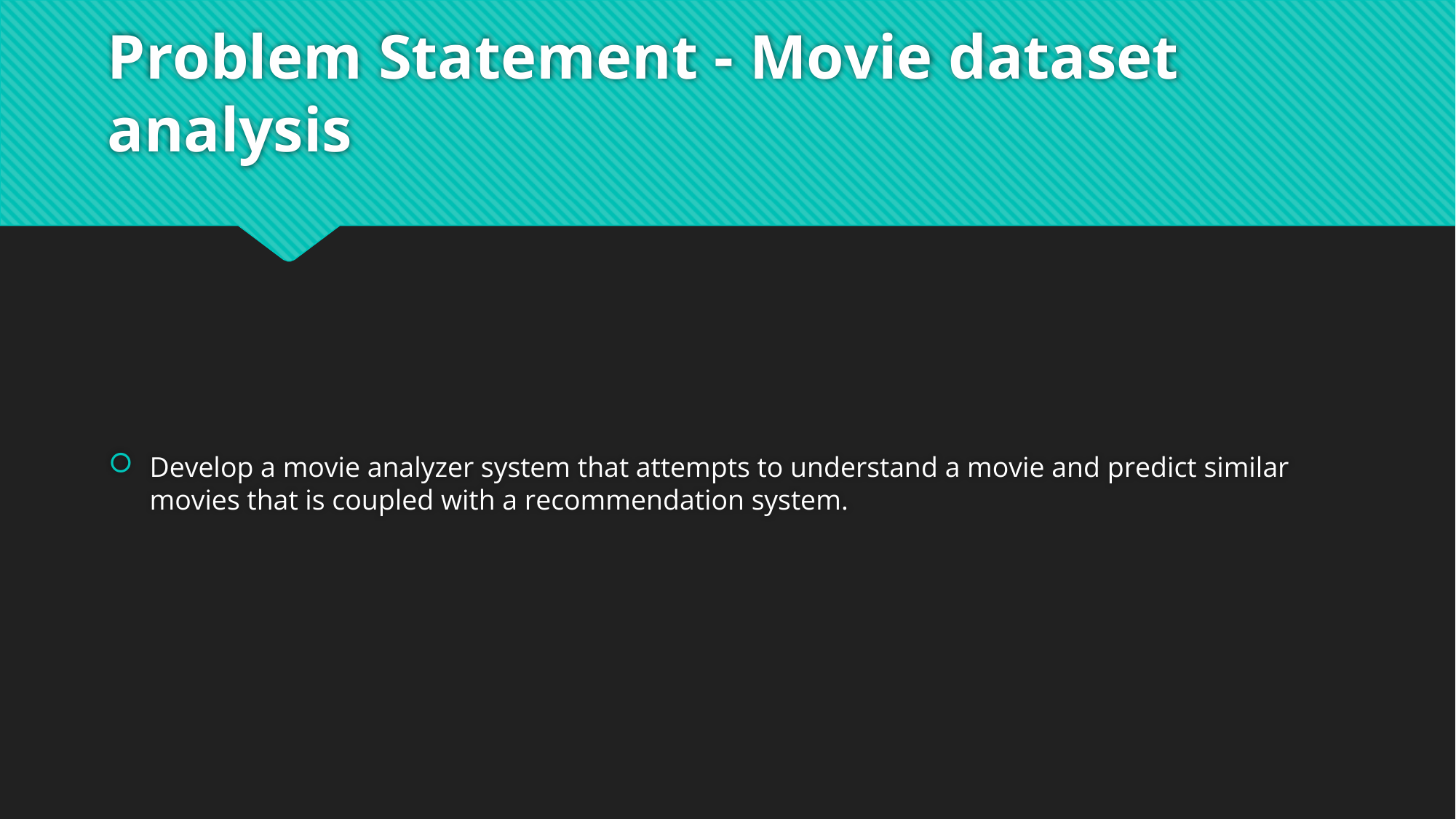

# Problem Statement - Movie dataset analysis
Develop a movie analyzer system that attempts to understand a movie and predict similar movies that is coupled with a recommendation system.